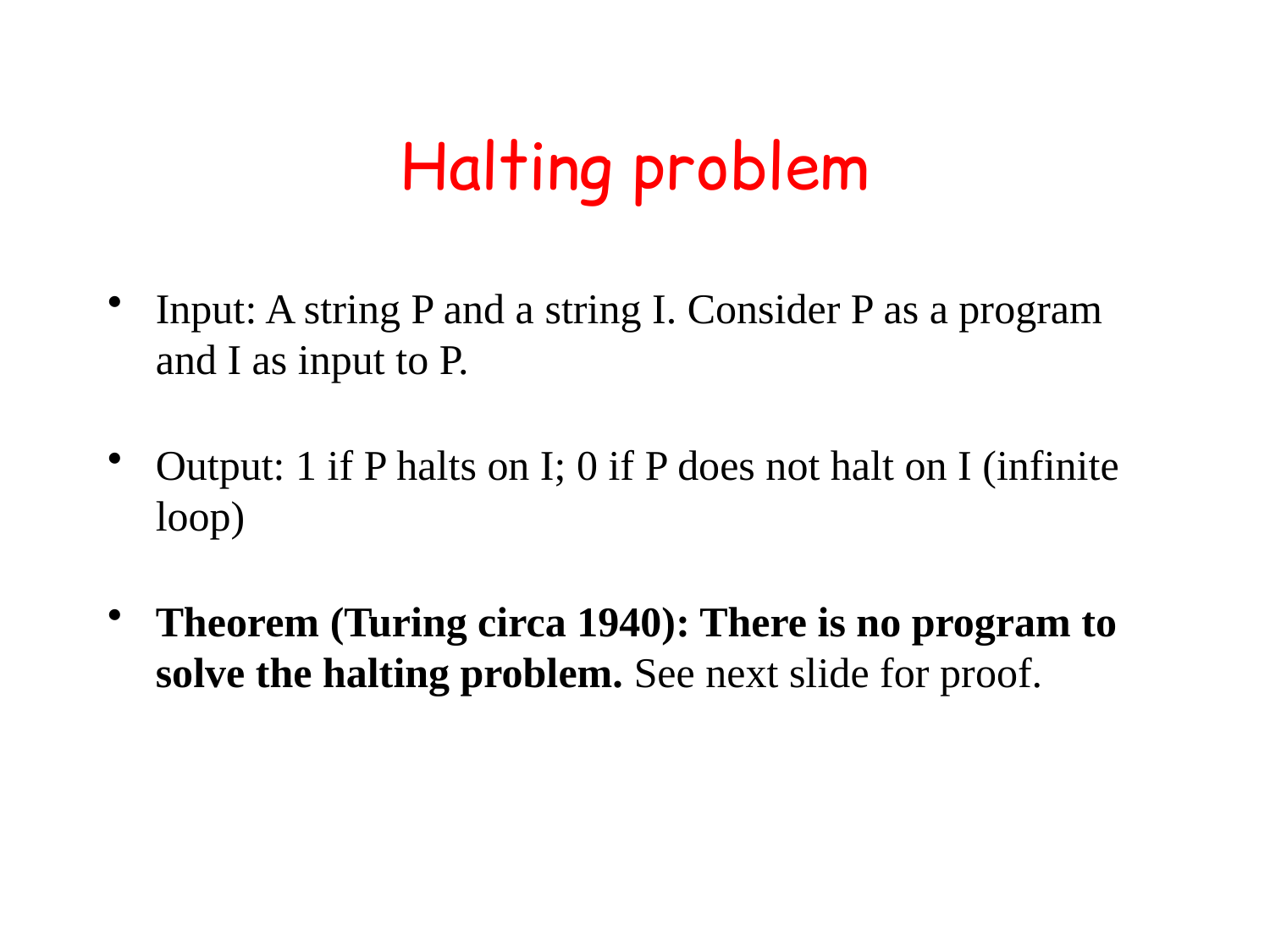

# Halting problem
Input: A string P and a string I. Consider P as a program and I as input to P.

Output: 1 if P halts on I; 0 if P does not halt on I (infinite loop)

Theorem (Turing circa 1940): There is no program to solve the halting problem. See next slide for proof.